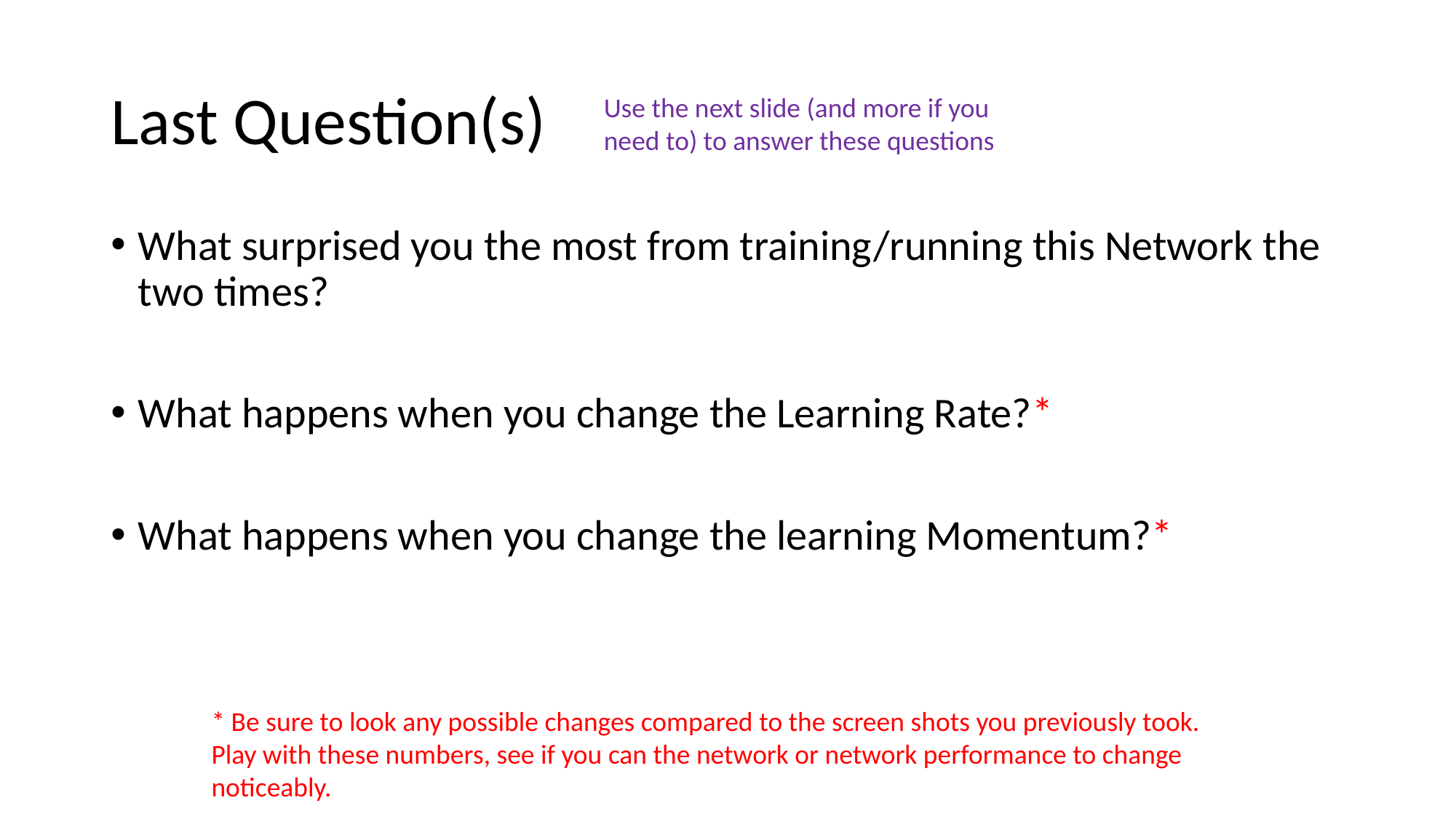

# Last Question(s)
Use the next slide (and more if you need to) to answer these questions
What surprised you the most from training/running this Network the two times?

What happens when you change the Learning Rate?*

What happens when you change the learning Momentum?*
* Be sure to look any possible changes compared to the screen shots you previously took.  Play with these numbers, see if you can the network or network performance to change noticeably.